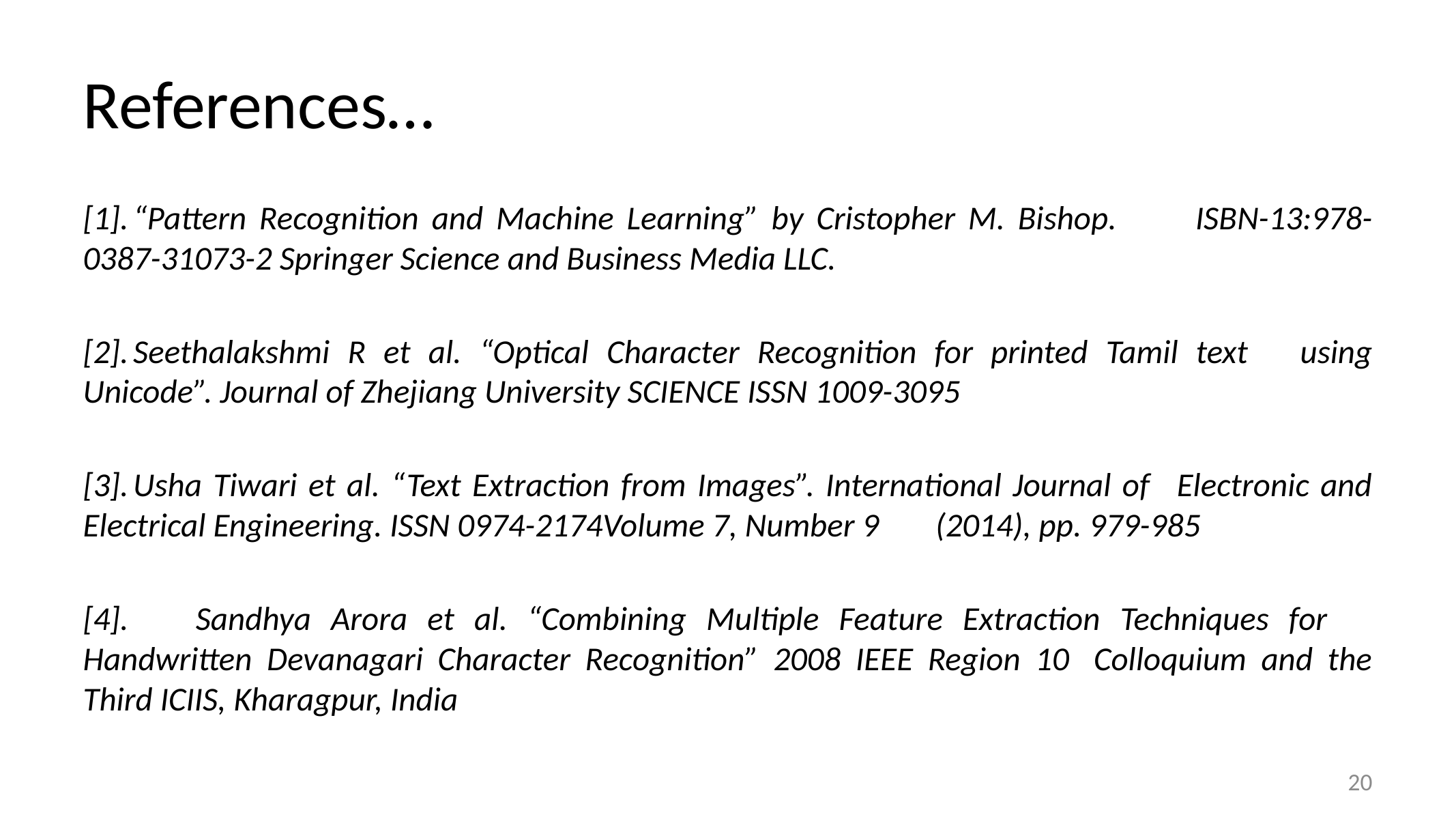

# References…
[1].	“Pattern Recognition and Machine Learning” by Cristopher M. Bishop.   	ISBN-13:978-0387-31073-2 Springer Science and Business Media LLC.

[2].	Seethalakshmi R et al. “Optical Character Recognition for printed Tamil text 	using Unicode”. Journal of Zhejiang University SCIENCE ISSN 1009-3095

[3].	Usha Tiwari et al. “Text Extraction from Images”. International Journal of 	Electronic and Electrical Engineering. ISSN 0974-2174Volume 7, Number 9 	(2014), pp. 979-985

[4]. 	Sandhya Arora et al. “Combining Multiple Feature Extraction Techniques for 	Handwritten Devanagari Character Recognition” 2008 IEEE Region 10 	Colloquium and the Third ICIIS, Kharagpur, India
20